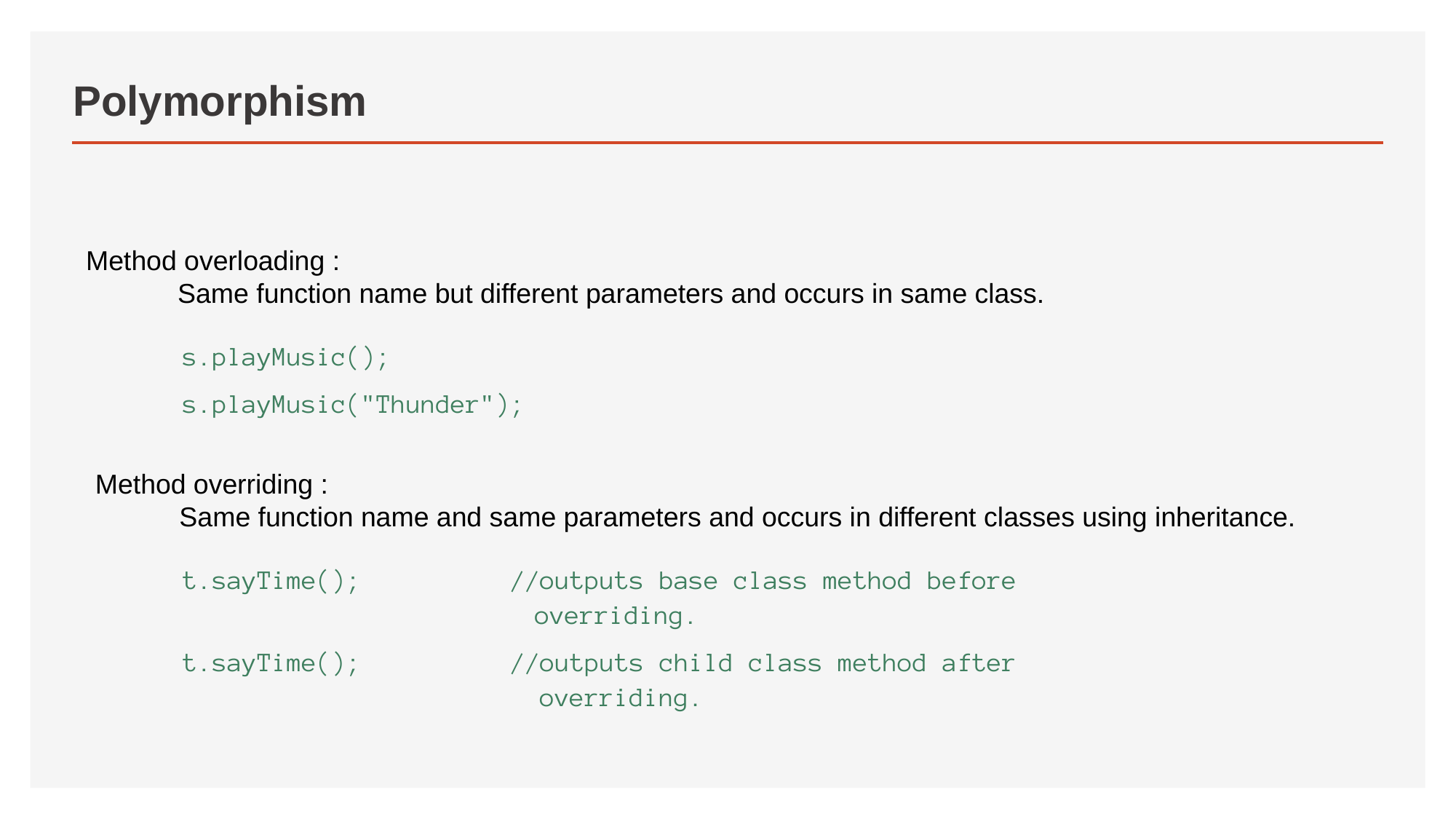

# Polymorphism
Method overloading :
            Same function name but different parameters and occurs in same class.
s.playMusic();
s.playMusic("Thunder");
Method overriding :
           Same function name and same parameters and occurs in different classes using inheritance.
t.sayTime();          //outputs base class method before 		         overriding.
t.sayTime();          //outputs child class method after 			  overriding.